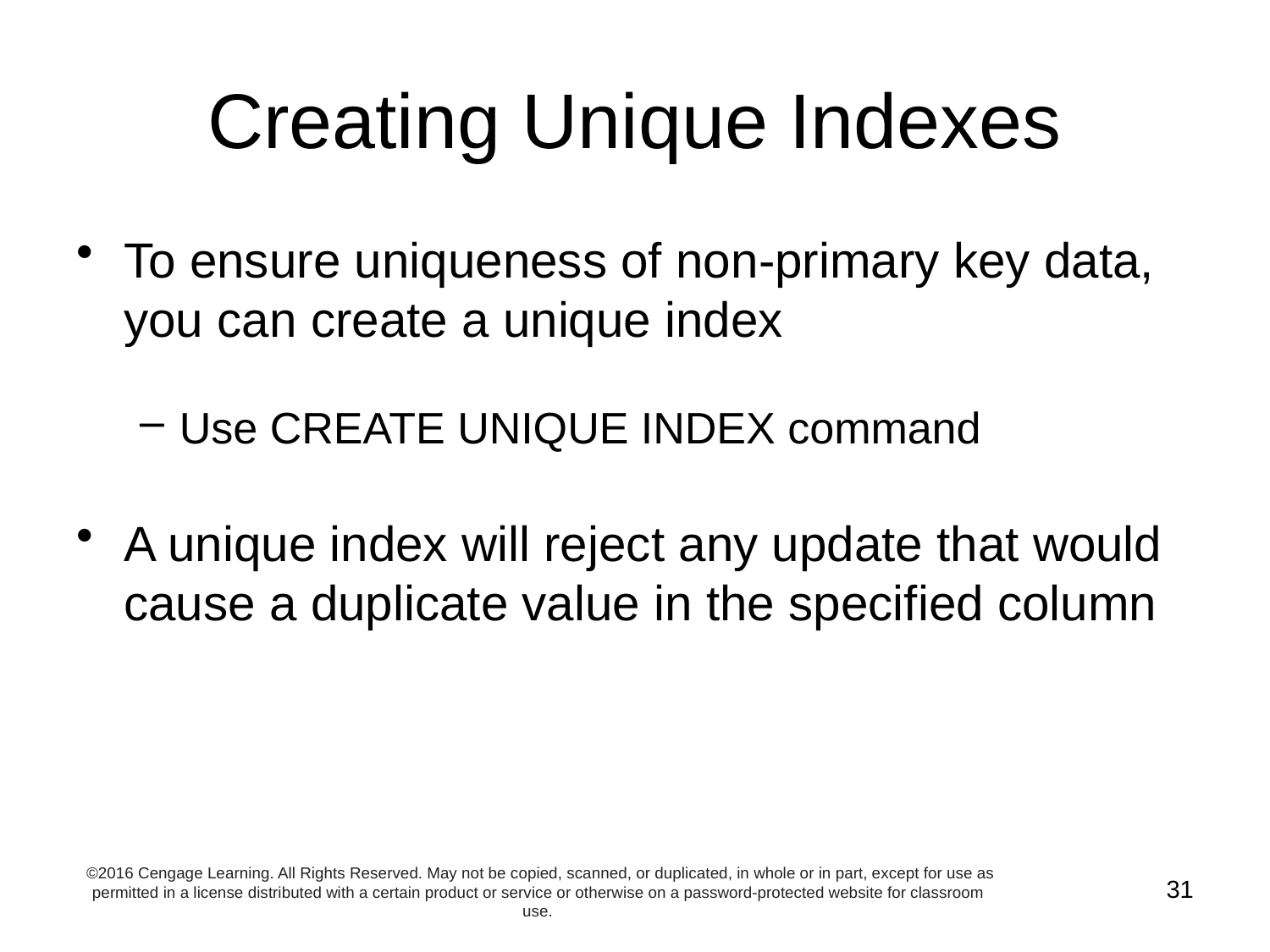

# Creating Unique Indexes
To ensure uniqueness of non-primary key data, you can create a unique index
Use CREATE UNIQUE INDEX command
A unique index will reject any update that would cause a duplicate value in the specified column
©2016 Cengage Learning. All Rights Reserved. May not be copied, scanned, or duplicated, in whole or in part, except for use as permitted in a license distributed with a certain product or service or otherwise on a password-protected website for classroom  use.
31